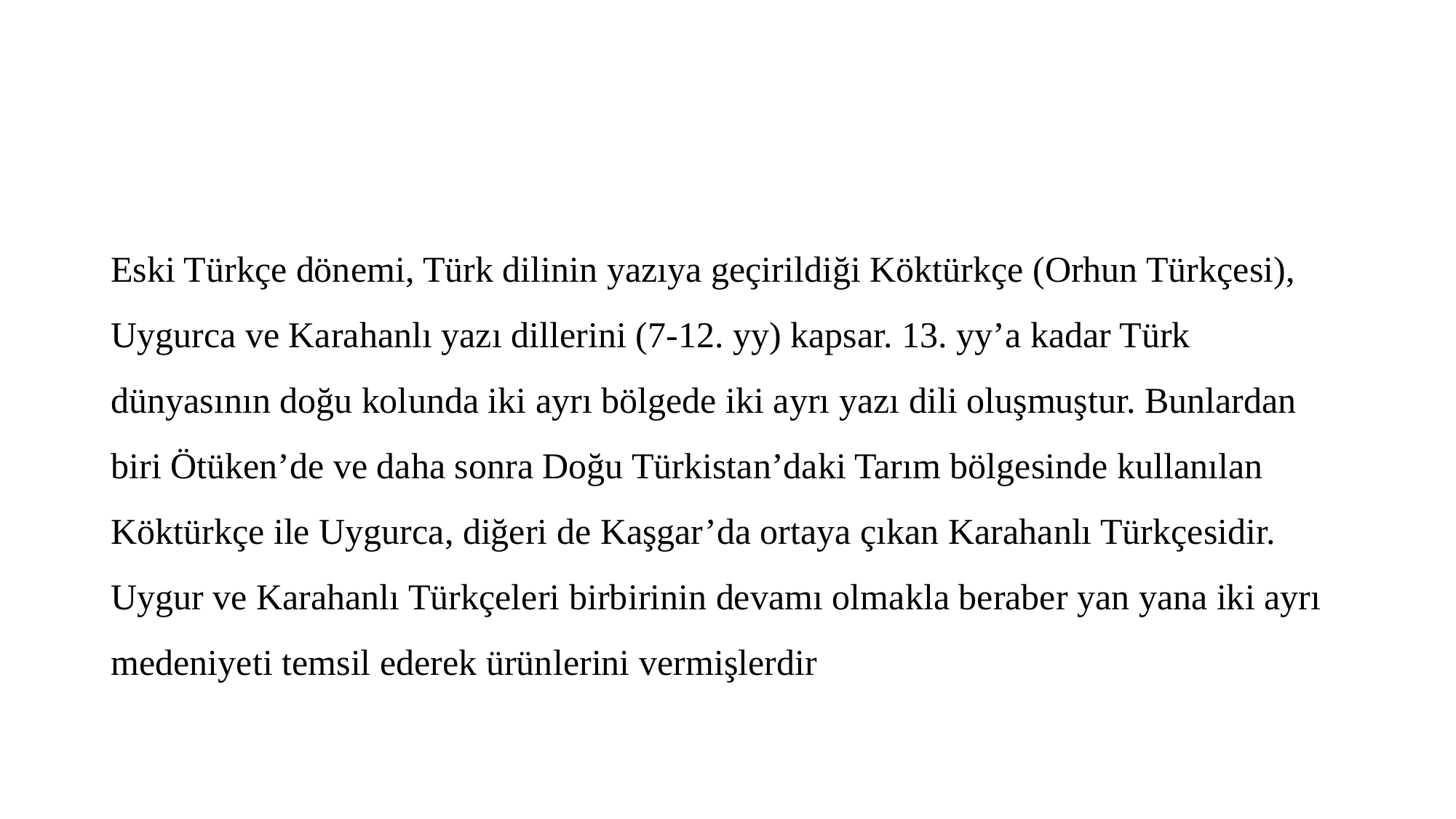

Eski Türkçe dönemi, Türk dilinin yazıya geçirildiği Köktürkçe (Orhun Türkçesi), Uygurca ve Karahanlı yazı dillerini (7-12. yy) kapsar. 13. yy’a kadar Türk dünyasının doğu kolunda iki ayrı bölgede iki ayrı yazı dili oluşmuştur. Bunlardan biri Ötüken’de ve daha sonra Doğu Türkistan’daki Tarım bölgesinde kullanılan Köktürkçe ile Uygurca, diğeri de Kaşgar’da ortaya çıkan Karahanlı Türkçesidir. Uygur ve Karahanlı Türkçeleri birbirinin devamı olmakla beraber yan yana iki ayrı medeniyeti temsil ederek ürünlerini vermişlerdir